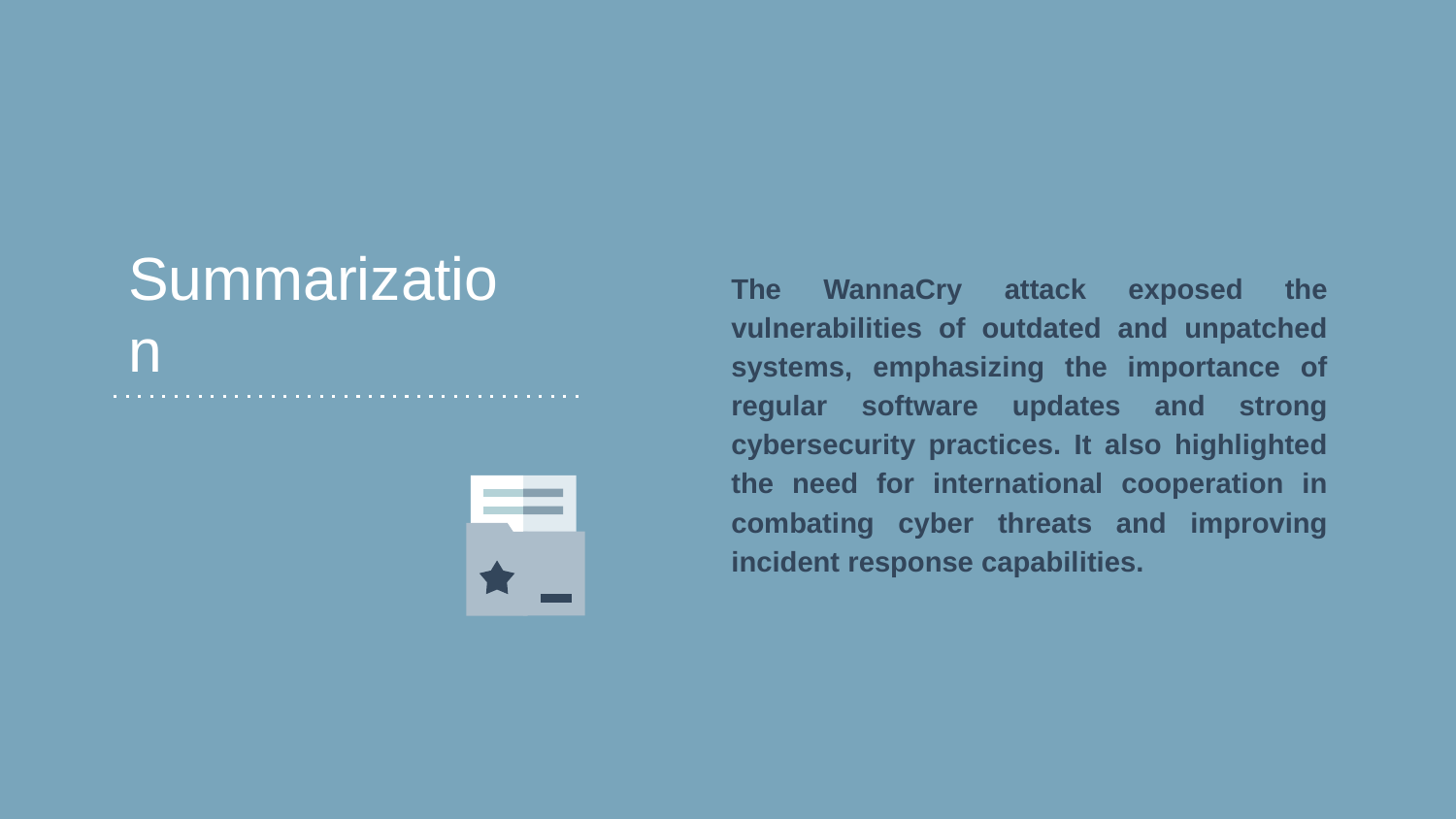

# Summarization
The WannaCry attack exposed the vulnerabilities of outdated and unpatched systems, emphasizing the importance of regular software updates and strong cybersecurity practices. It also highlighted the need for international cooperation in combating cyber threats and improving incident response capabilities.